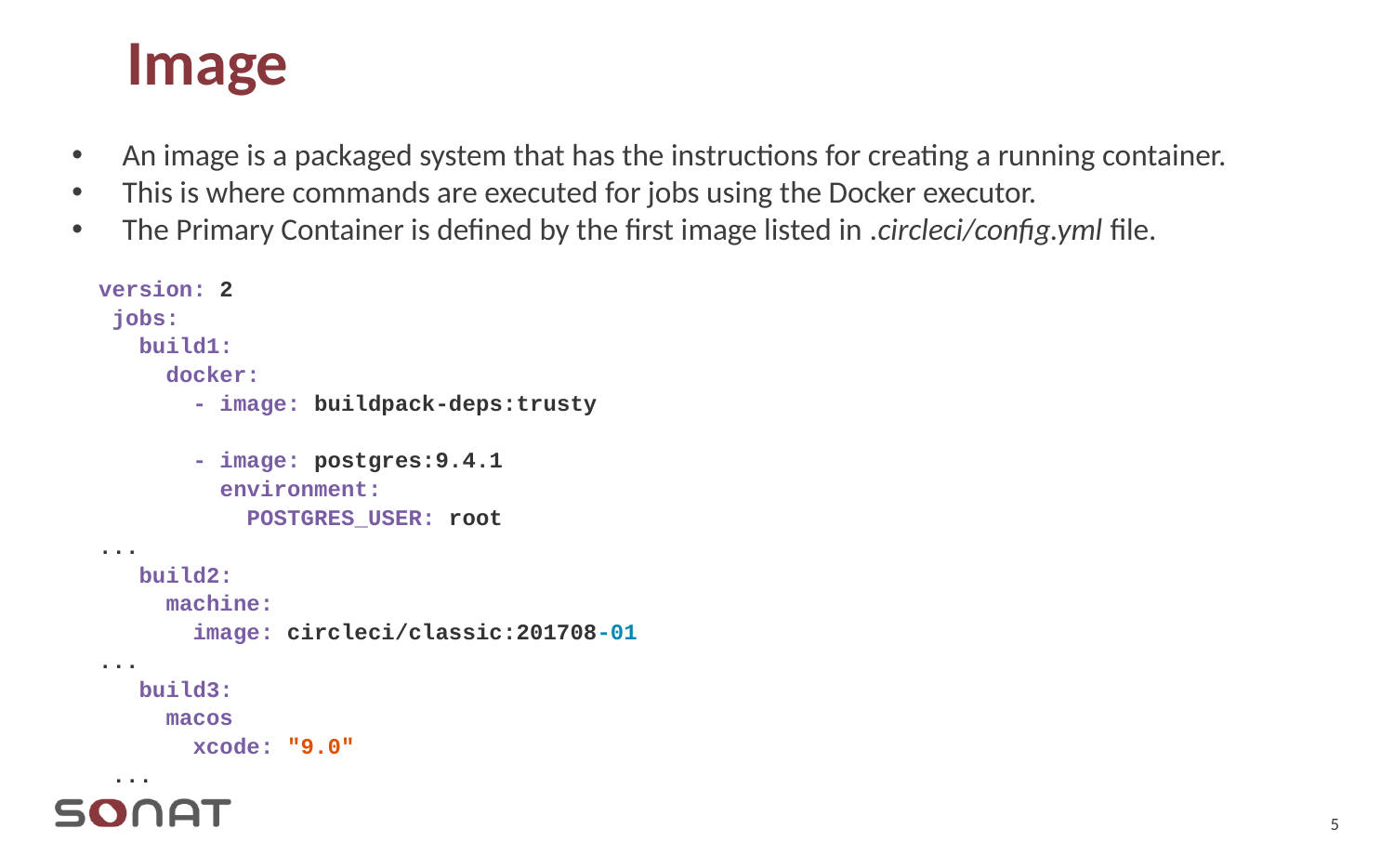

# Image
An image is a packaged system that has the instructions for creating a running container.
This is where commands are executed for jobs using the Docker executor.
The Primary Container is defined by the first image listed in .circleci/config.yml file.

version: 2
 jobs:
   build1:
     docker:
       - image: buildpack-deps:trusty

       - image: postgres:9.4.1
         environment:
           POSTGRES_USER: root
...
   build2:
     machine:
       image: circleci/classic:201708-01
...
   build3:
     macos
       xcode: "9.0"
 ...
5